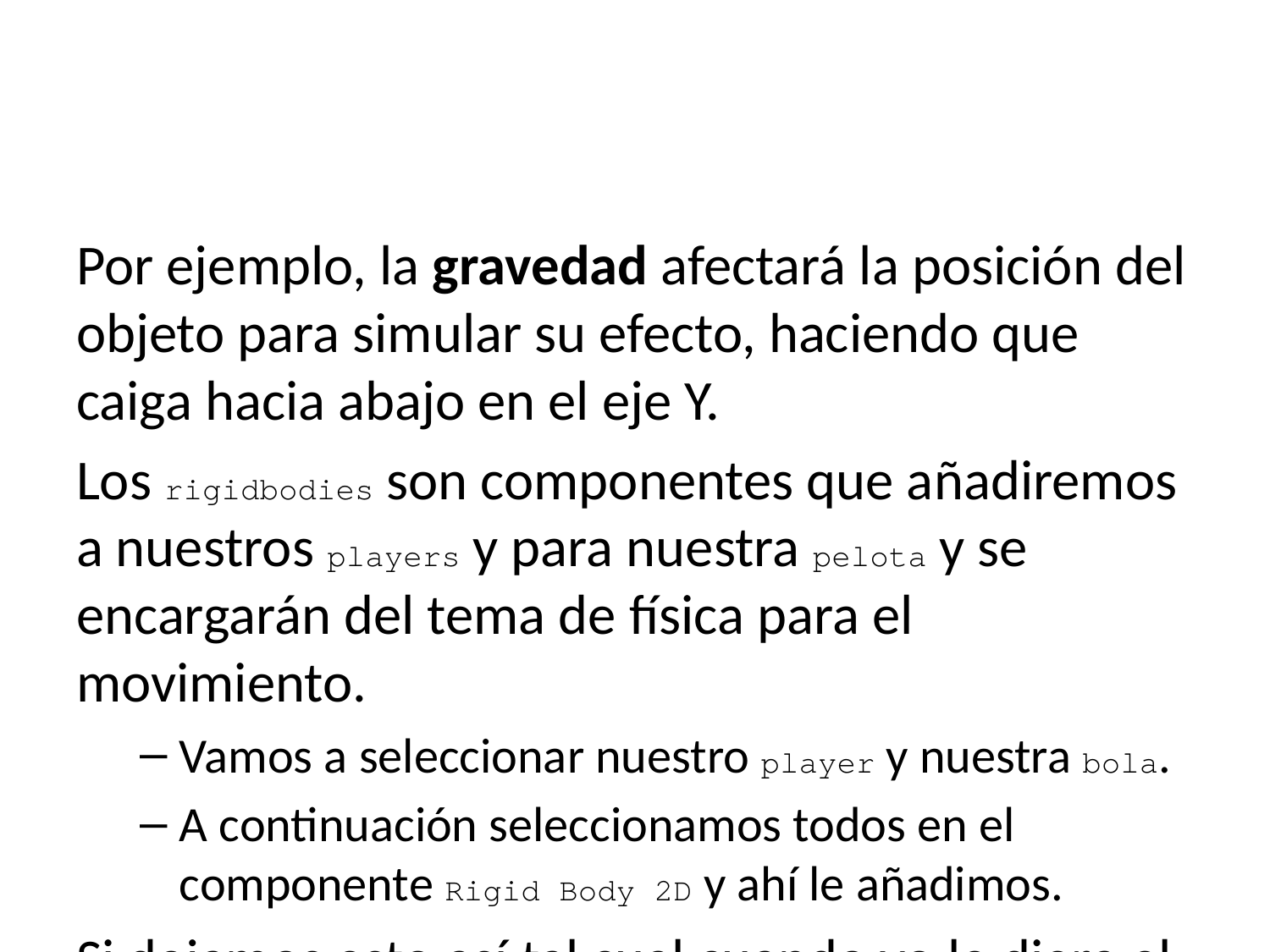

Por ejemplo, la gravedad afectará la posición del objeto para simular su efecto, haciendo que caiga hacia abajo en el eje Y.
Los rigidbodies son componentes que añadiremos a nuestros players y para nuestra pelota y se encargarán del tema de física para el movimiento.
Vamos a seleccionar nuestro player y nuestra bola.
A continuación seleccionamos todos en el componente Rigid Body 2D y ahí le añadimos.
Si dejamos esto así tal cual cuando yo le diera el play vais a ver qué los elementos caen. Esto es porque tienen física y por tanto, les afecta la gravedad. En nuestro caso esto no lo queremos.
Lo que tenemos que hacer es dentro de nuestro componente Rigid Body 2D donde pone gravity es que a uno vamos a ponerlo a 0 y así ya no se caerán.